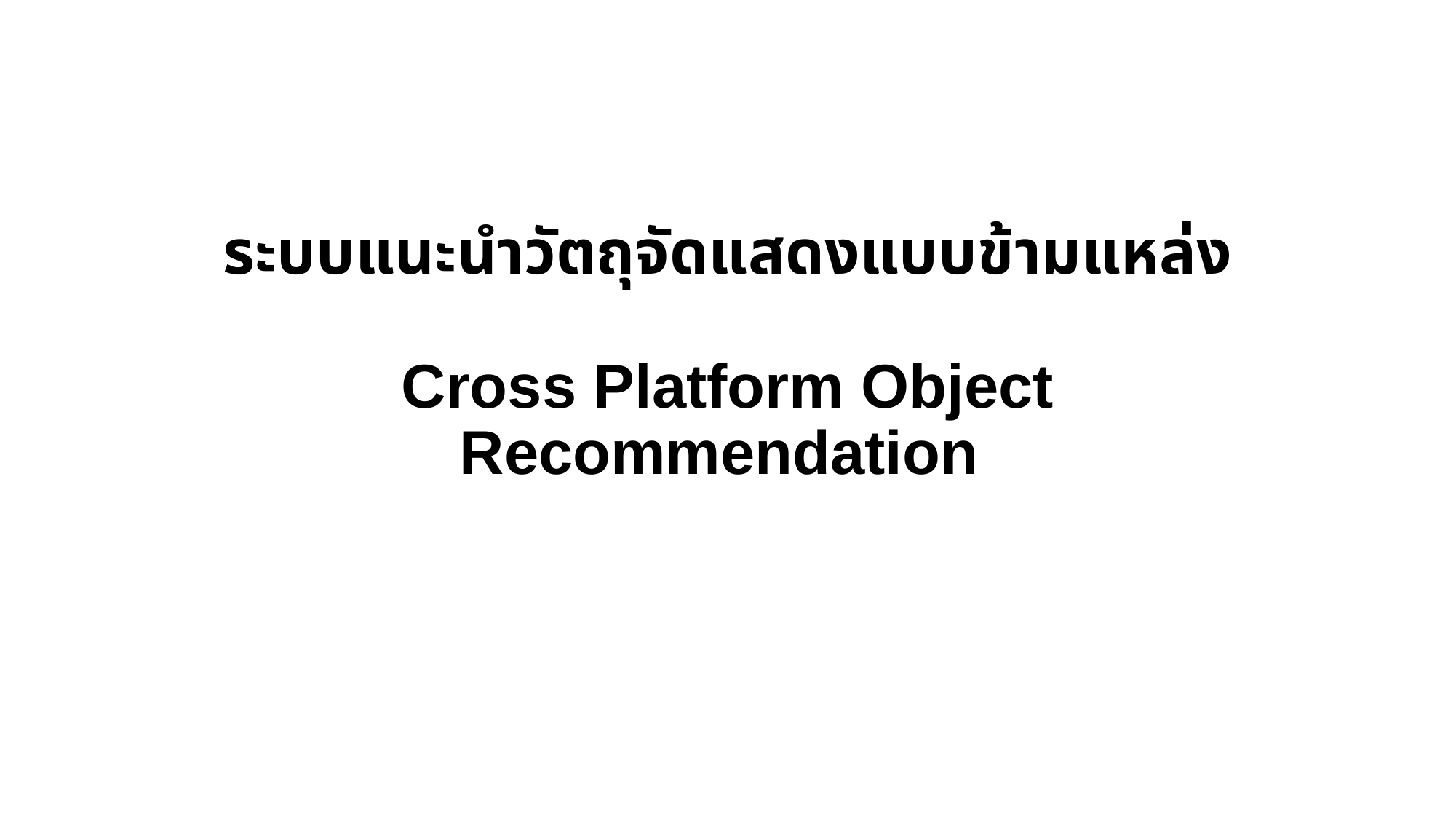

# ระบบแนะนำวัตถุจัดแสดงแบบข้ามแหล่ง Cross Platform Object Recommendation